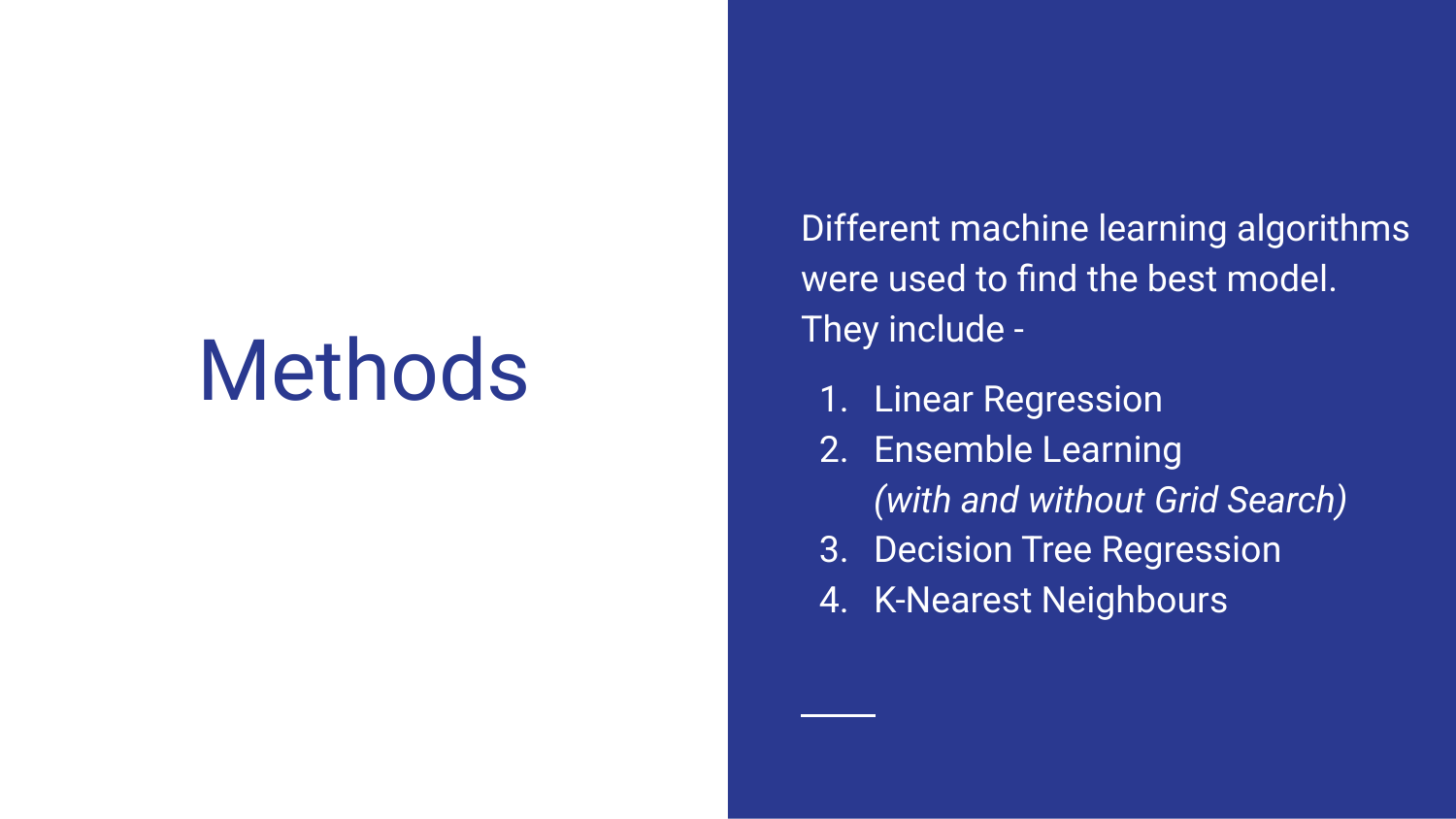

Different machine learning algorithms were used to find the best model. They include -
Linear Regression
Ensemble Learning                      (with and without Grid Search)
Decision Tree Regression
K-Nearest Neighbours
# Methods